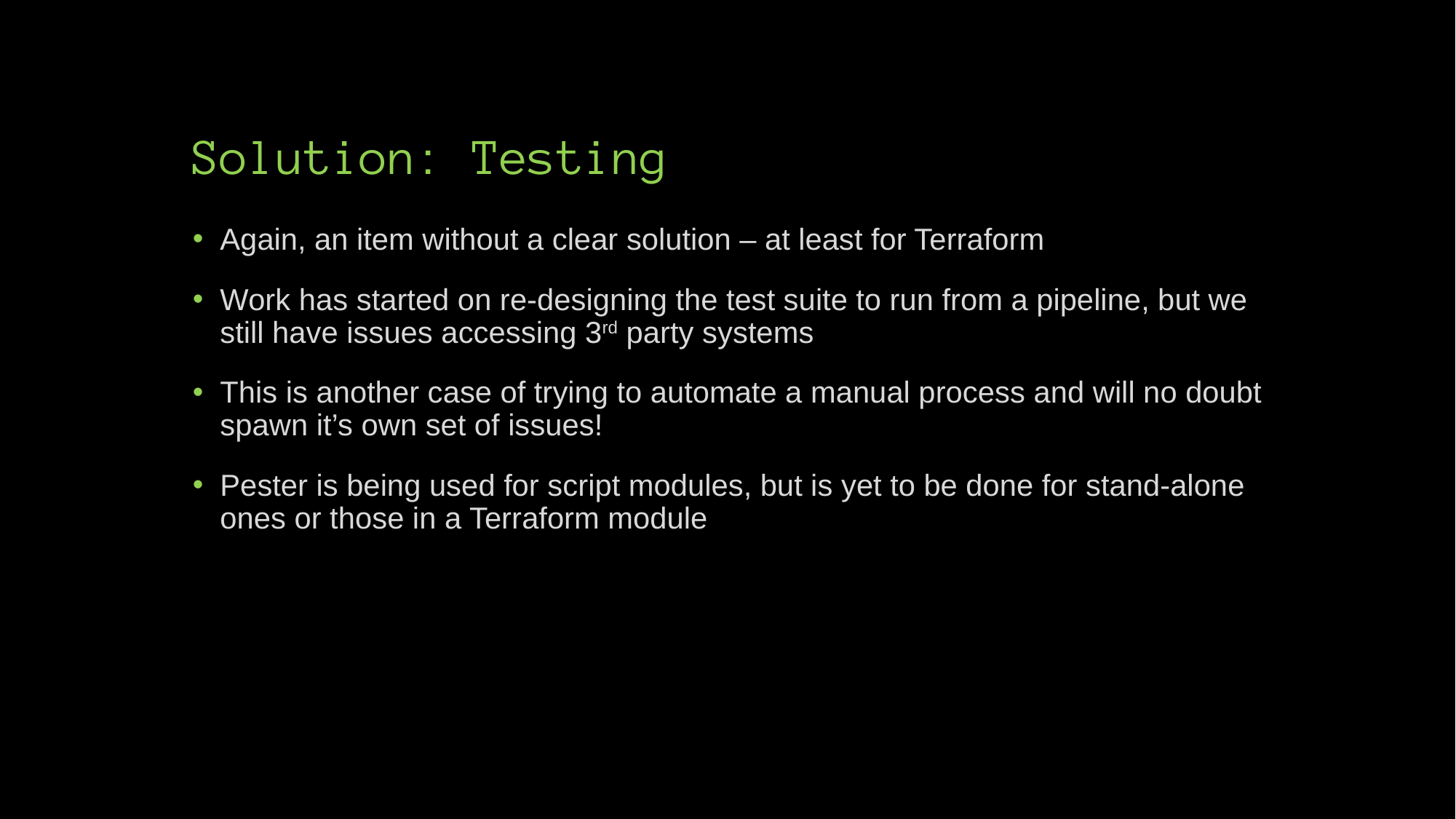

# Solution: Testing
Again, an item without a clear solution – at least for Terraform
Work has started on re-designing the test suite to run from a pipeline, but we still have issues accessing 3rd party systems
This is another case of trying to automate a manual process and will no doubt spawn it’s own set of issues!
Pester is being used for script modules, but is yet to be done for stand-alone ones or those in a Terraform module